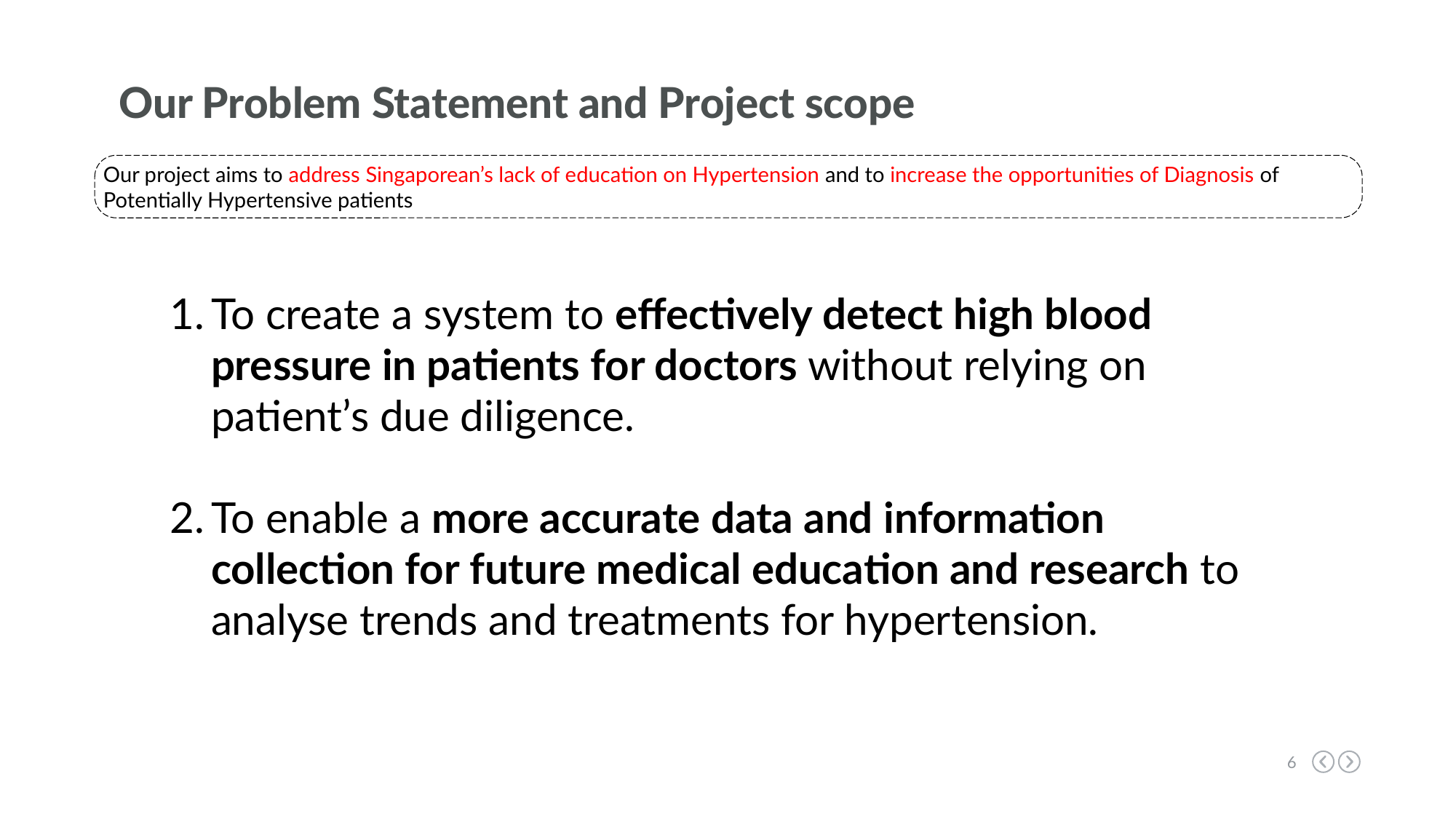

Our Problem Statement and Project scope
Our project aims to address Singaporean’s lack of education on Hypertension and to increase the opportunities of Diagnosis of
Potentially Hypertensive patients
To create a system to effectively detect high blood pressure in patients for doctors without relying on patient’s due diligence.

To enable a more accurate data and information collection for future medical education and research to analyse trends and treatments for hypertension.